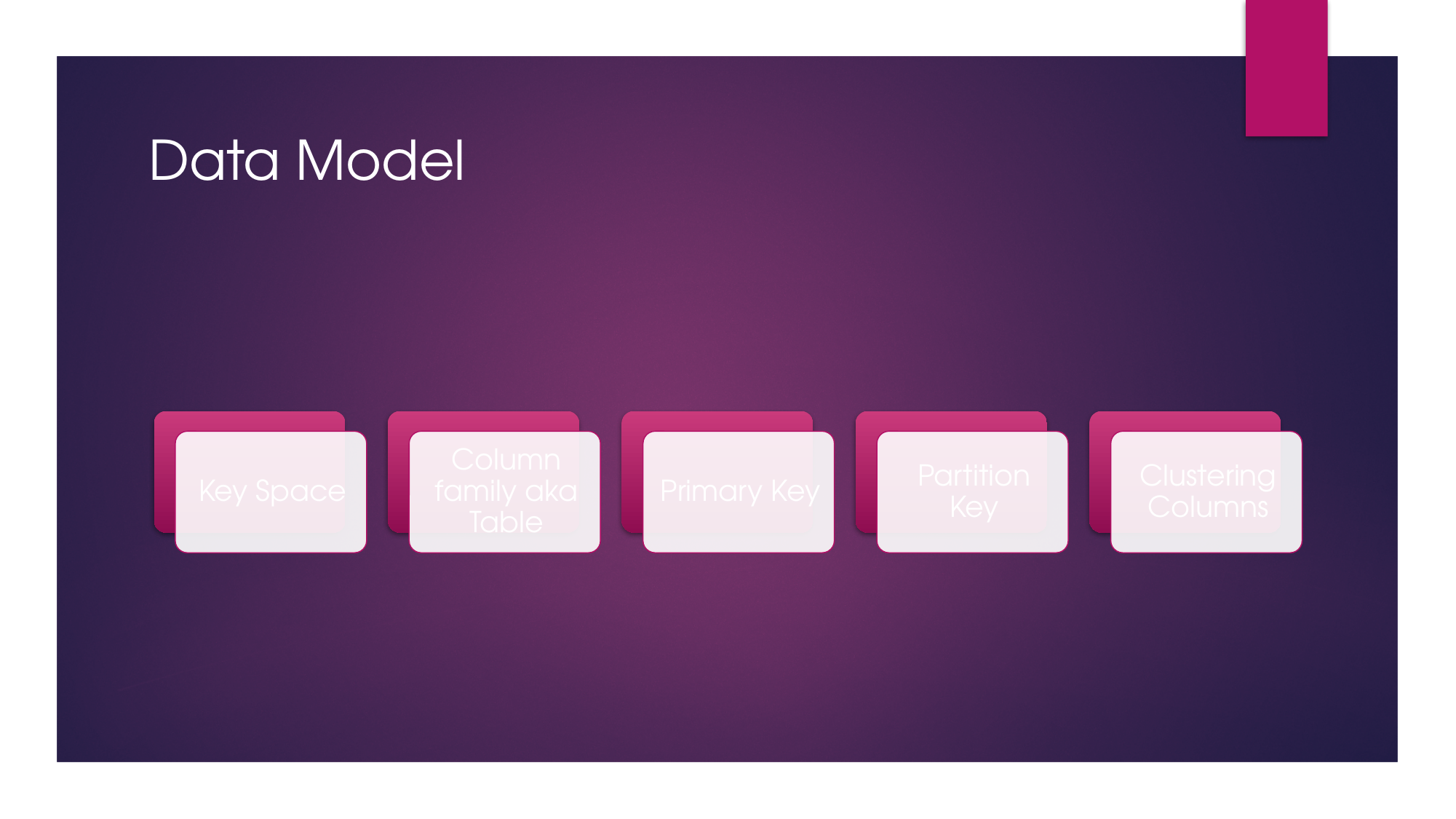

# Data Model
Key Space
Column family aka Table
Primary Key
Partition Key
Clustering Columns